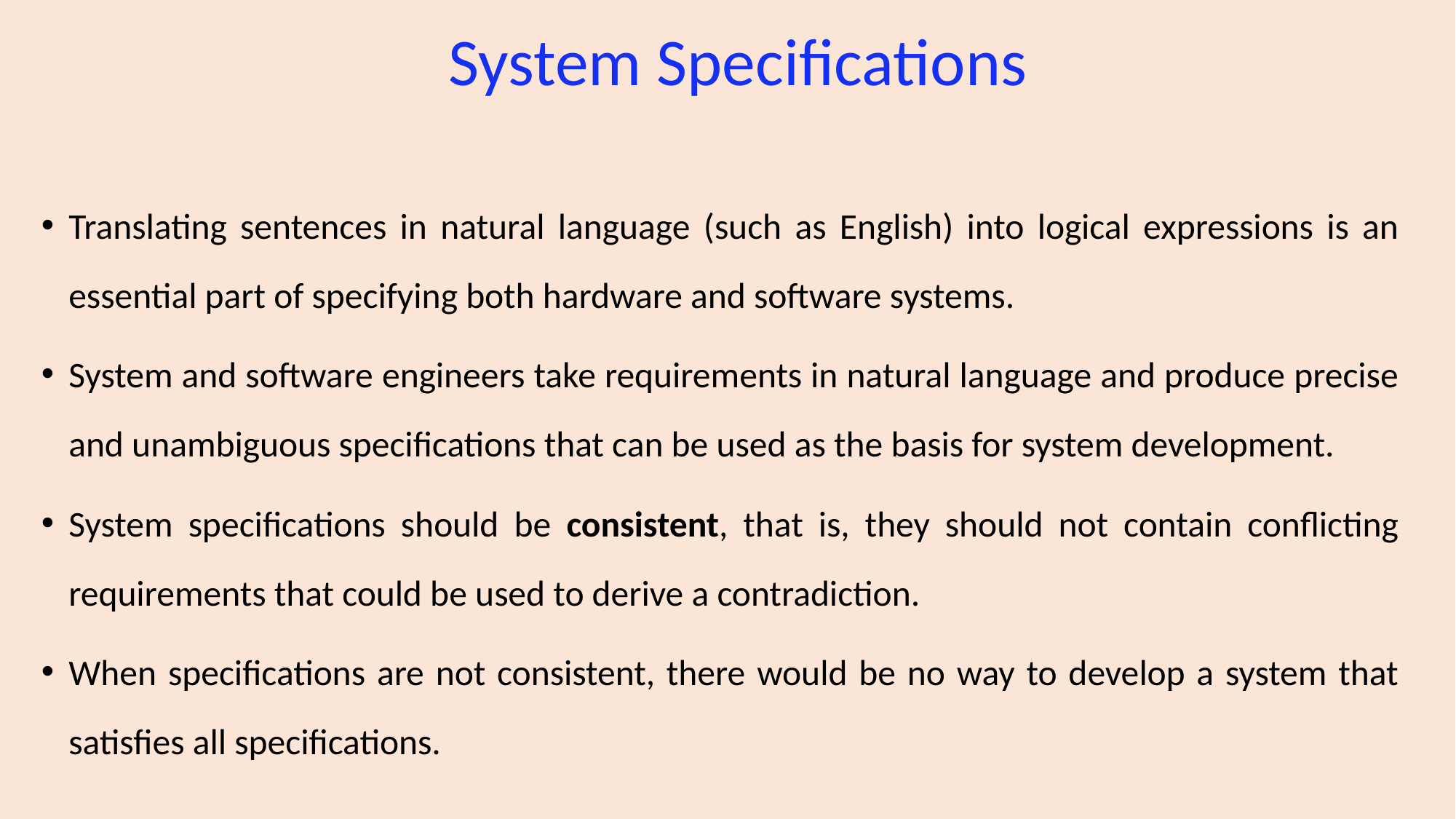

# System Specifications
Translating sentences in natural language (such as English) into logical expressions is an essential part of specifying both hardware and software systems.
System and software engineers take requirements in natural language and produce precise and unambiguous specifications that can be used as the basis for system development.
System specifications should be consistent, that is, they should not contain conflicting requirements that could be used to derive a contradiction.
When specifications are not consistent, there would be no way to develop a system that satisfies all specifications.